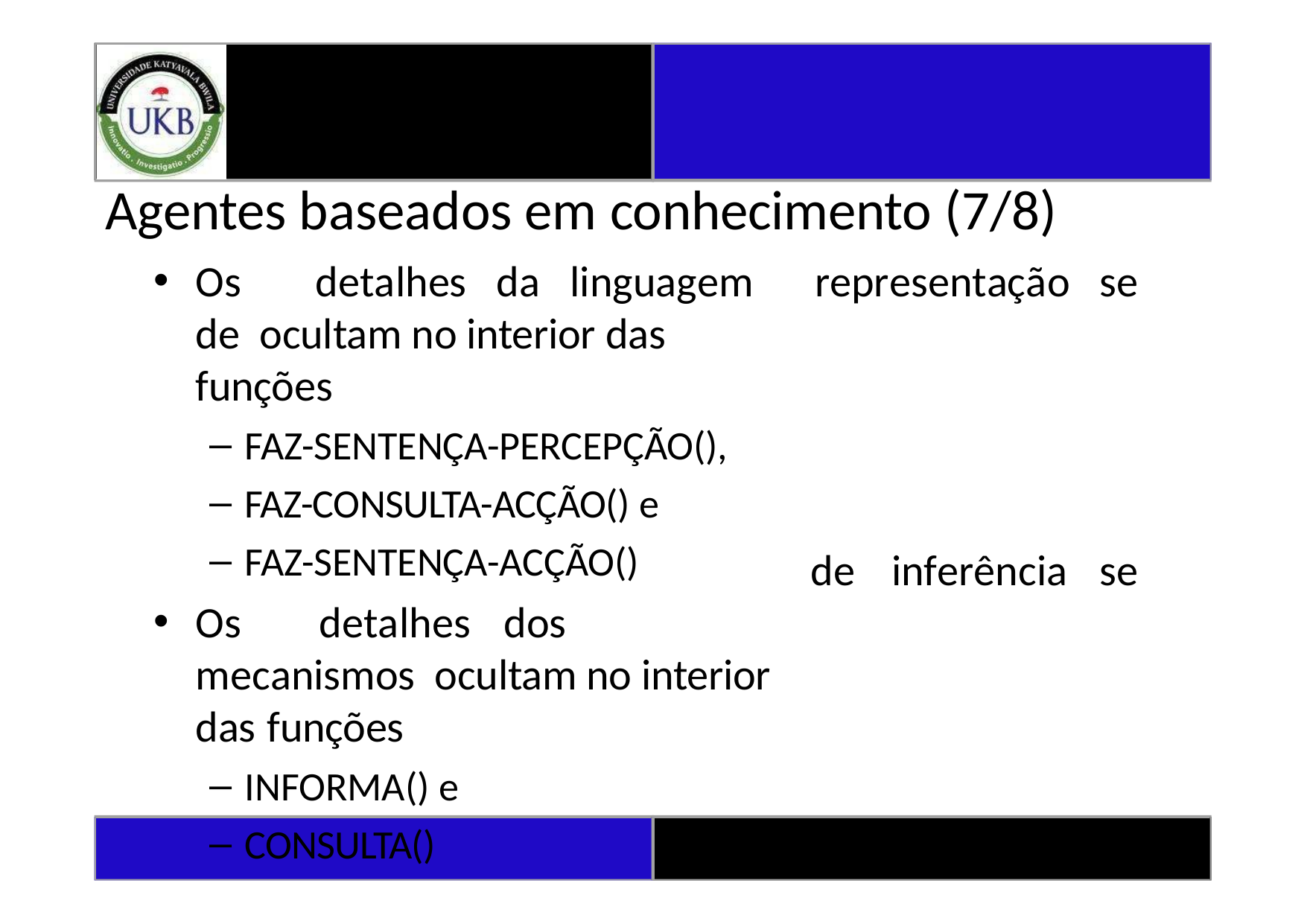

# Agentes baseados em conhecimento (7/8)
Os	detalhes	da	linguagem	de  ocultam no interior das funções
FAZ-SENTENÇA-PERCEPÇÃO(),
FAZ-CONSULTA-ACÇÃO() e
FAZ-SENTENÇA-ACÇÃO()
Os	detalhes	dos	mecanismos  ocultam no interior das funções
INFORMA() e
CONSULTA()
representação	se
de	inferência	se